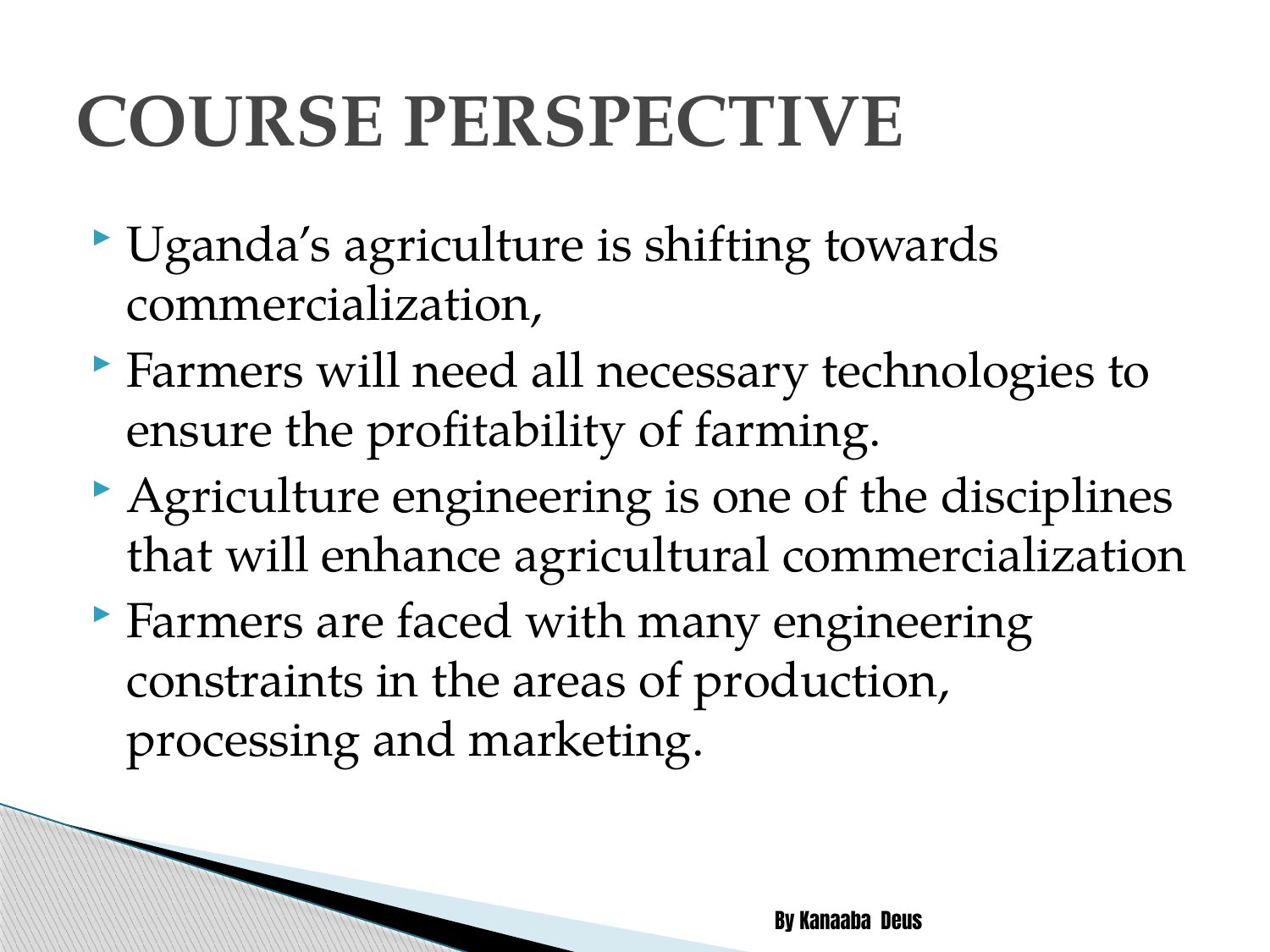

# COURSE PERSPECTIVE
Uganda’s agriculture is shifting towards commercialization,
Farmers will need all necessary technologies to ensure the profitability of farming.
Agriculture engineering is one of the disciplines that will enhance agricultural commercialization
Farmers are faced with many engineering constraints in the areas of production, processing and marketing.
By Kanaaba  Deus